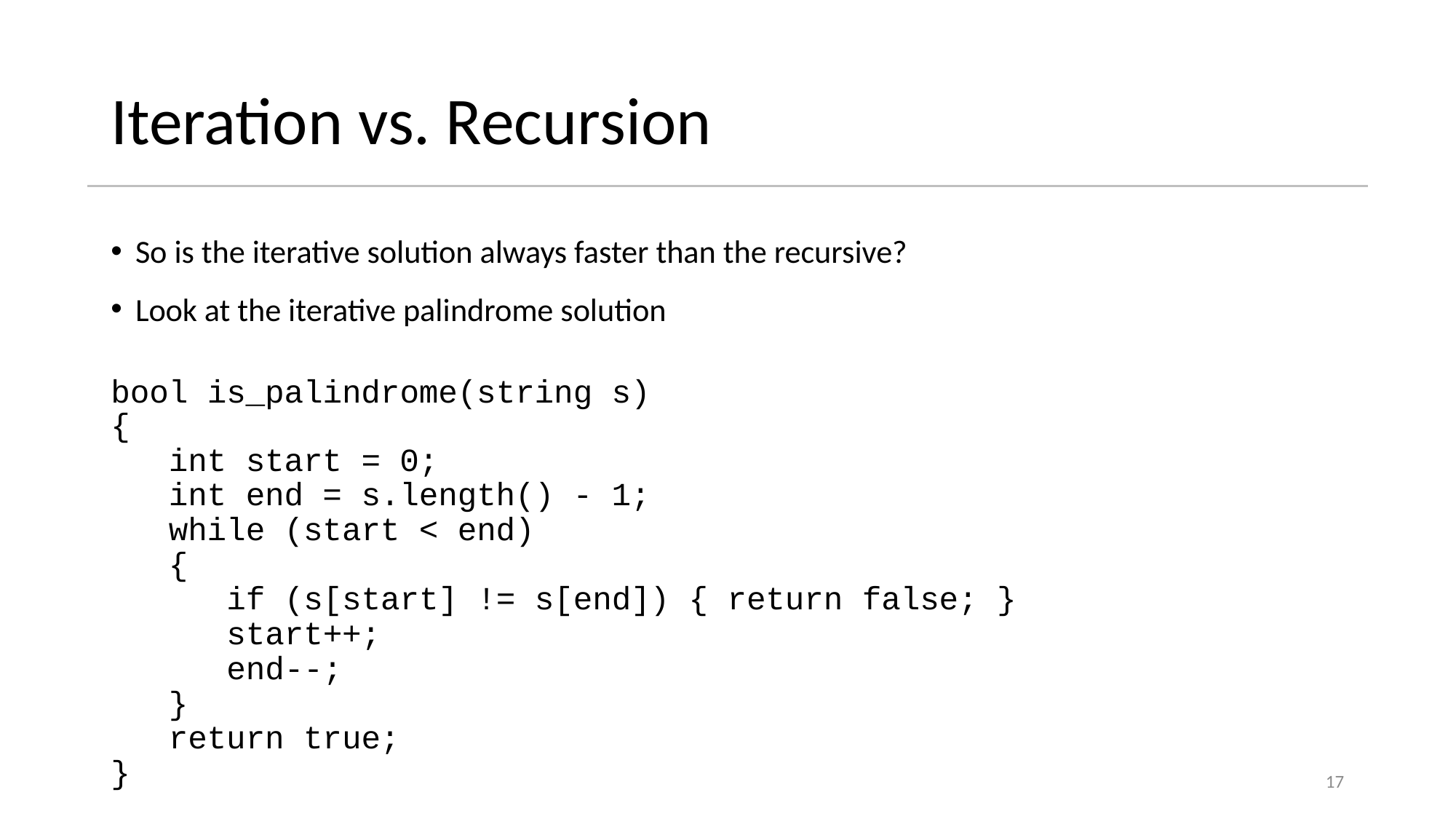

# Iteration vs. Recursion
So is the iterative solution always faster than the recursive?
Look at the iterative palindrome solution

bool is_palindrome(string s)
{
   int start = 0;
   int end = s.length() - 1;
   while (start < end)
   {
      if (s[start] != s[end]) { return false; }
      start++;
      end--;
   }
   return true;
}
17